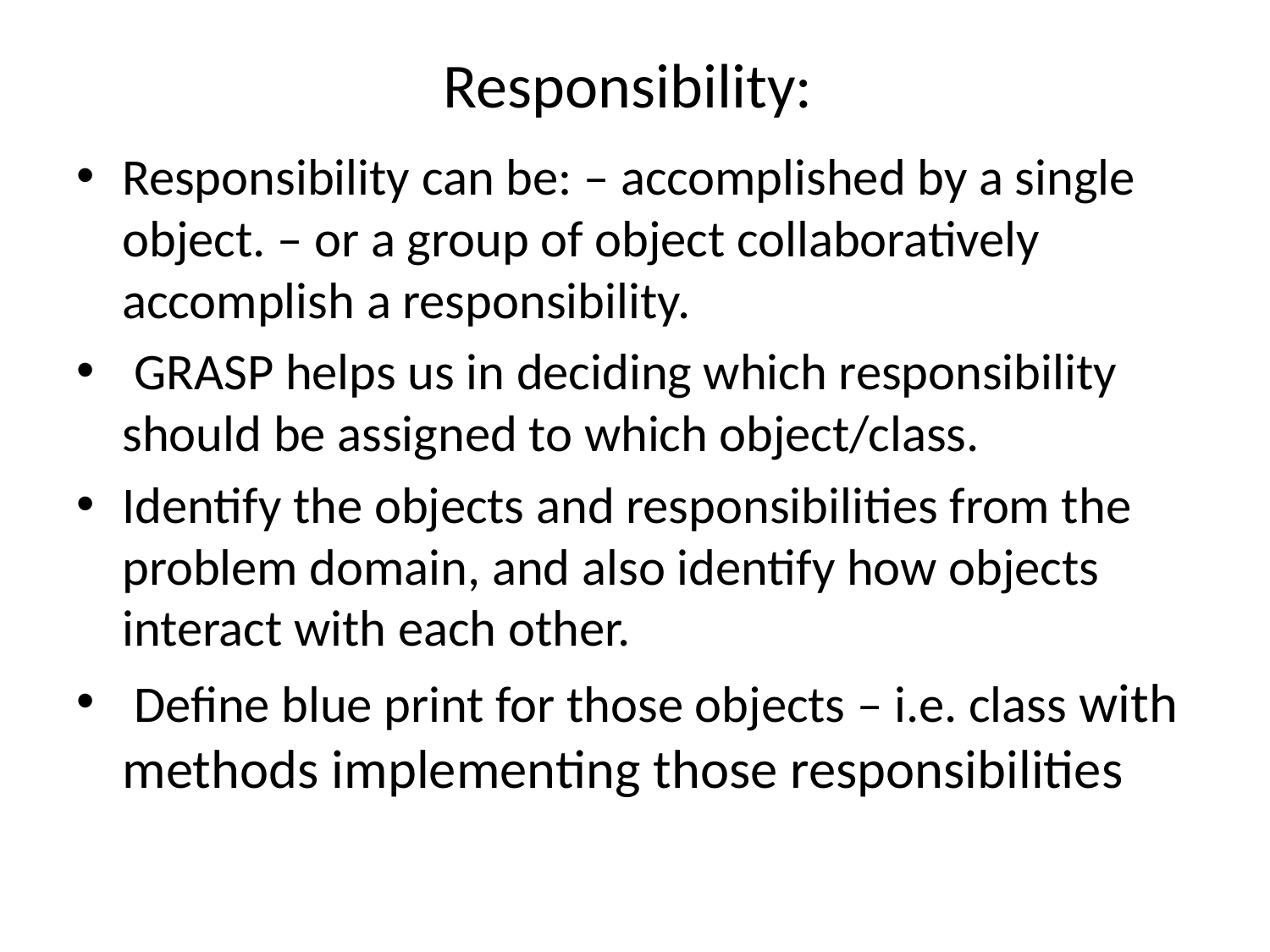

# Responsibility:
Responsibility can be: – accomplished by a single object. – or a group of object collaboratively accomplish a responsibility.
 GRASP helps us in deciding which responsibility should be assigned to which object/class.
Identify the objects and responsibilities from the problem domain, and also identify how objects interact with each other.
 Define blue print for those objects – i.e. class with methods implementing those responsibilities